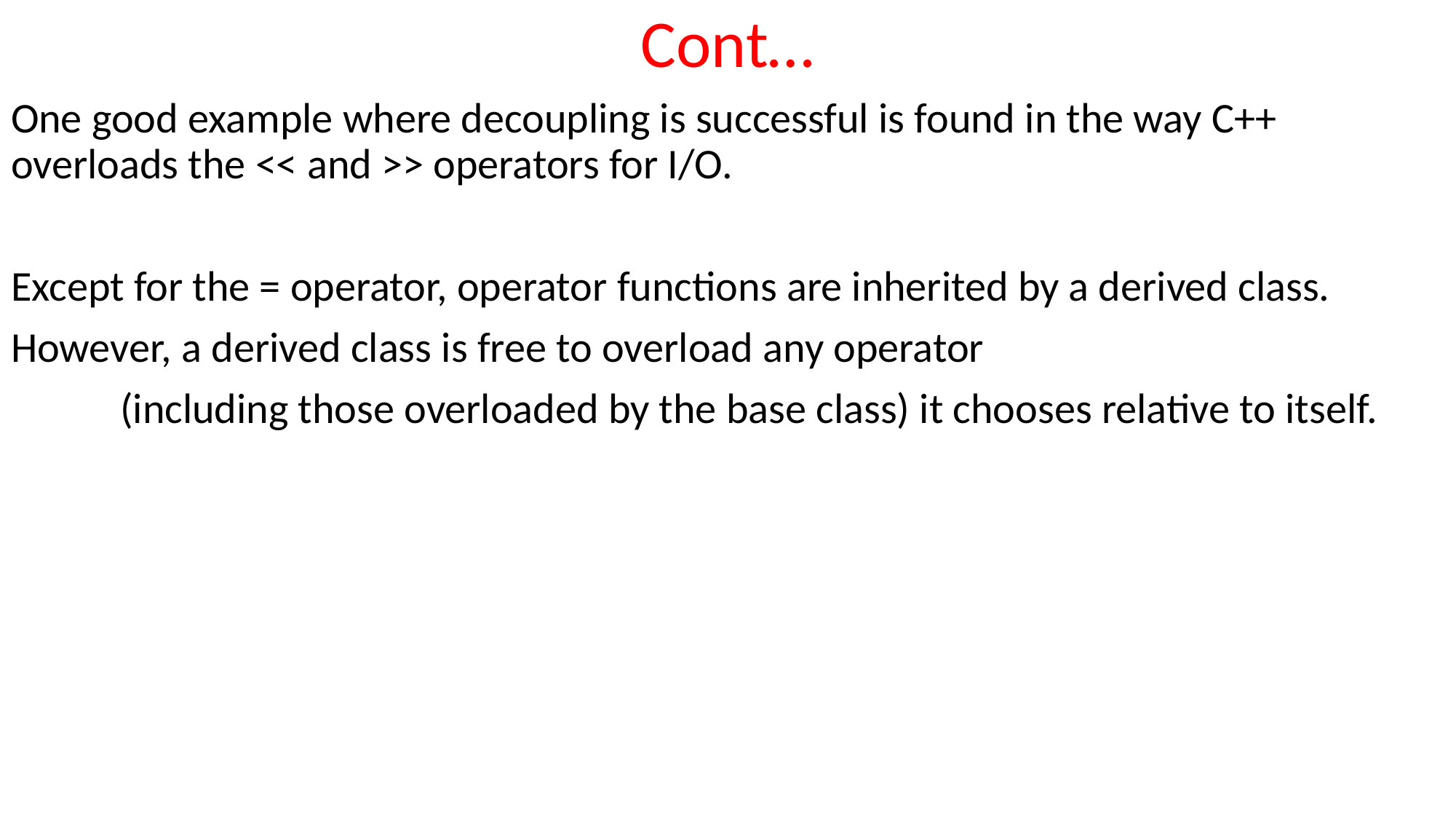

# Cont…
One good example where decoupling is successful is found in the way C++ 	overloads the << and >> operators for I/O.

Except for the = operator, operator functions are inherited by a derived class.
However, a derived class is free to overload any operator
	(including those overloaded by the base class) it chooses relative to itself.